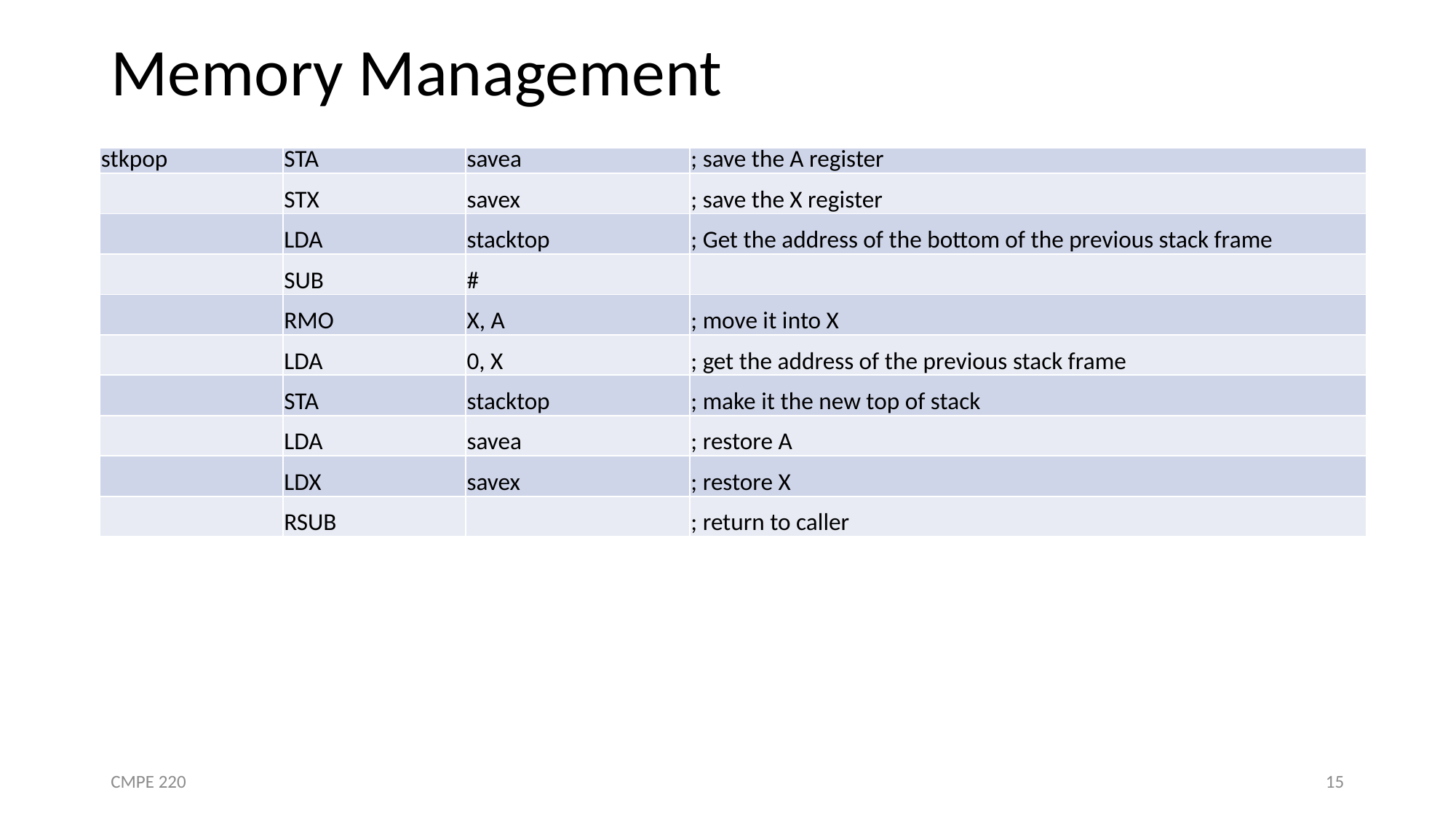

# Memory Management
| stkpop | STA | savea | ; save the A register |
| --- | --- | --- | --- |
|  | STX | savex | ; save the X register |
|  | LDA | stacktop | ; Get the address of the bottom of the previous stack frame |
|  | SUB | # |  |
|  | RMO | X, A | ; move it into X |
|  | LDA | 0, X | ; get the address of the previous stack frame |
|  | STA | stacktop | ; make it the new top of stack |
|  | LDA | savea | ; restore A |
|  | LDX | savex | ; restore X |
|  | RSUB |  | ; return to caller |
CMPE 220
15